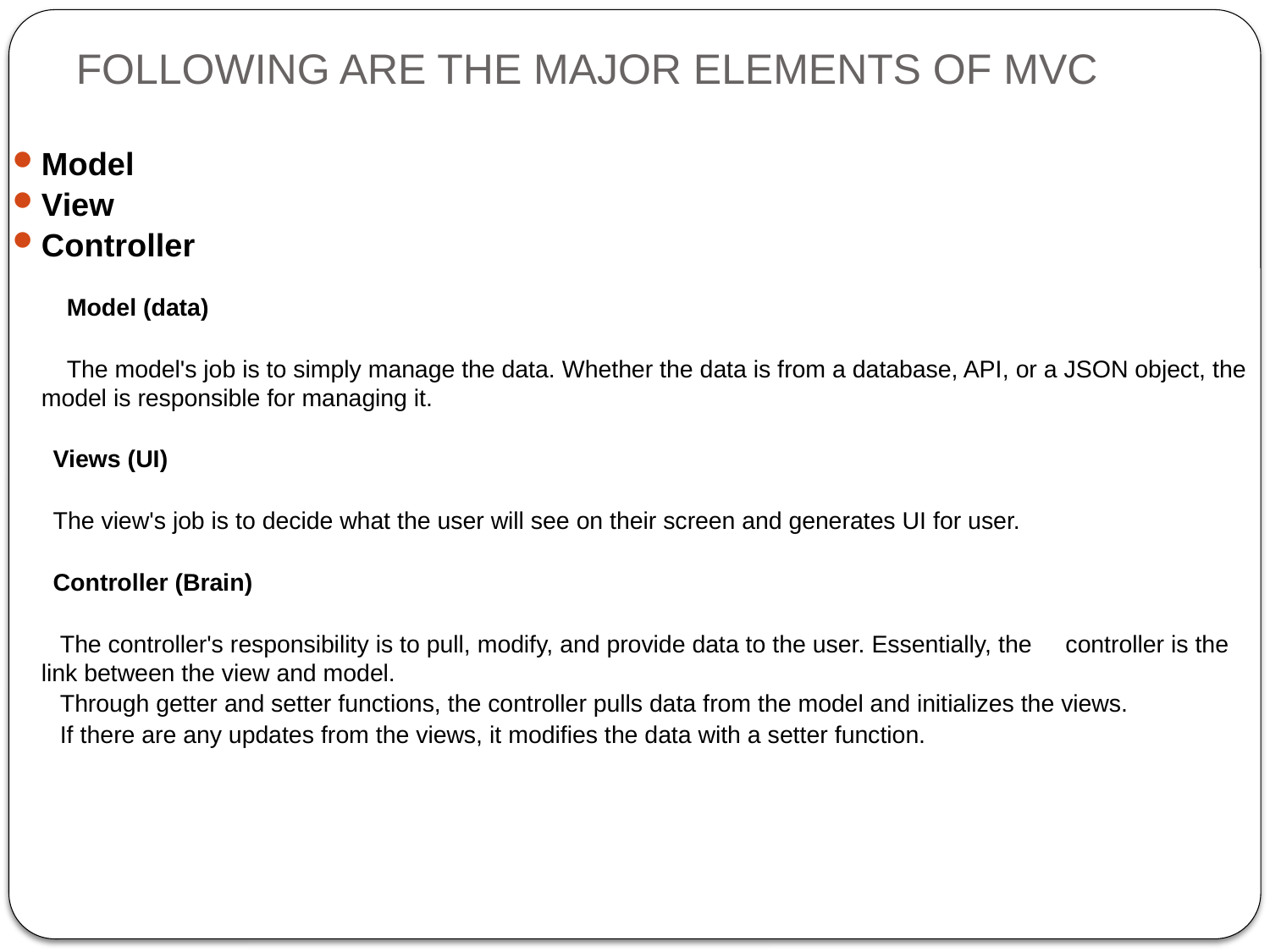

# FOLLOWING ARE THE MAJOR ELEMENTS OF MVC
Model
View
Controller

        Model (data)

        The model's job is to simply manage the data. Whether the data is from a database, API, or a JSON object, the model is responsible for managing it.

      Views (UI)

      The view's job is to decide what the user will see on their screen and generates UI for user.

      Controller (Brain)

       The controller's responsibility is to pull, modify, and provide data to the user. Essentially, the     controller is the link between the view and model.
       Through getter and setter functions, the controller pulls data from the model and initializes the views.
       If there are any updates from the views, it modifies the data with a setter function.